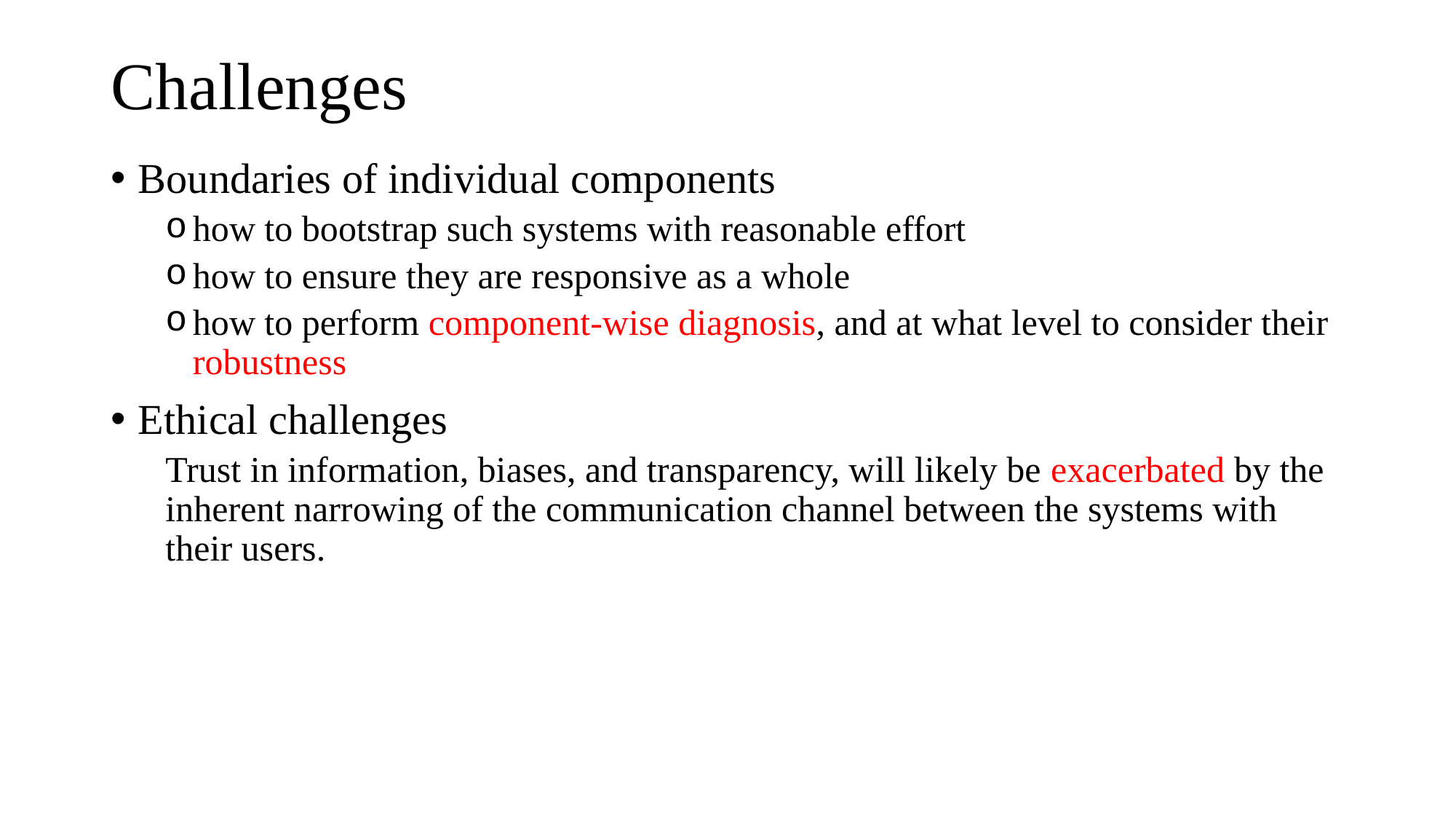

# Challenges
Boundaries of individual components
how to bootstrap such systems with reasonable effort
how to ensure they are responsive as a whole
how to perform component-wise diagnosis, and at what level to consider their robustness
Ethical challenges
Trust in information, biases, and transparency, will likely be exacerbated by the inherent narrowing of the communication channel between the systems with their users.